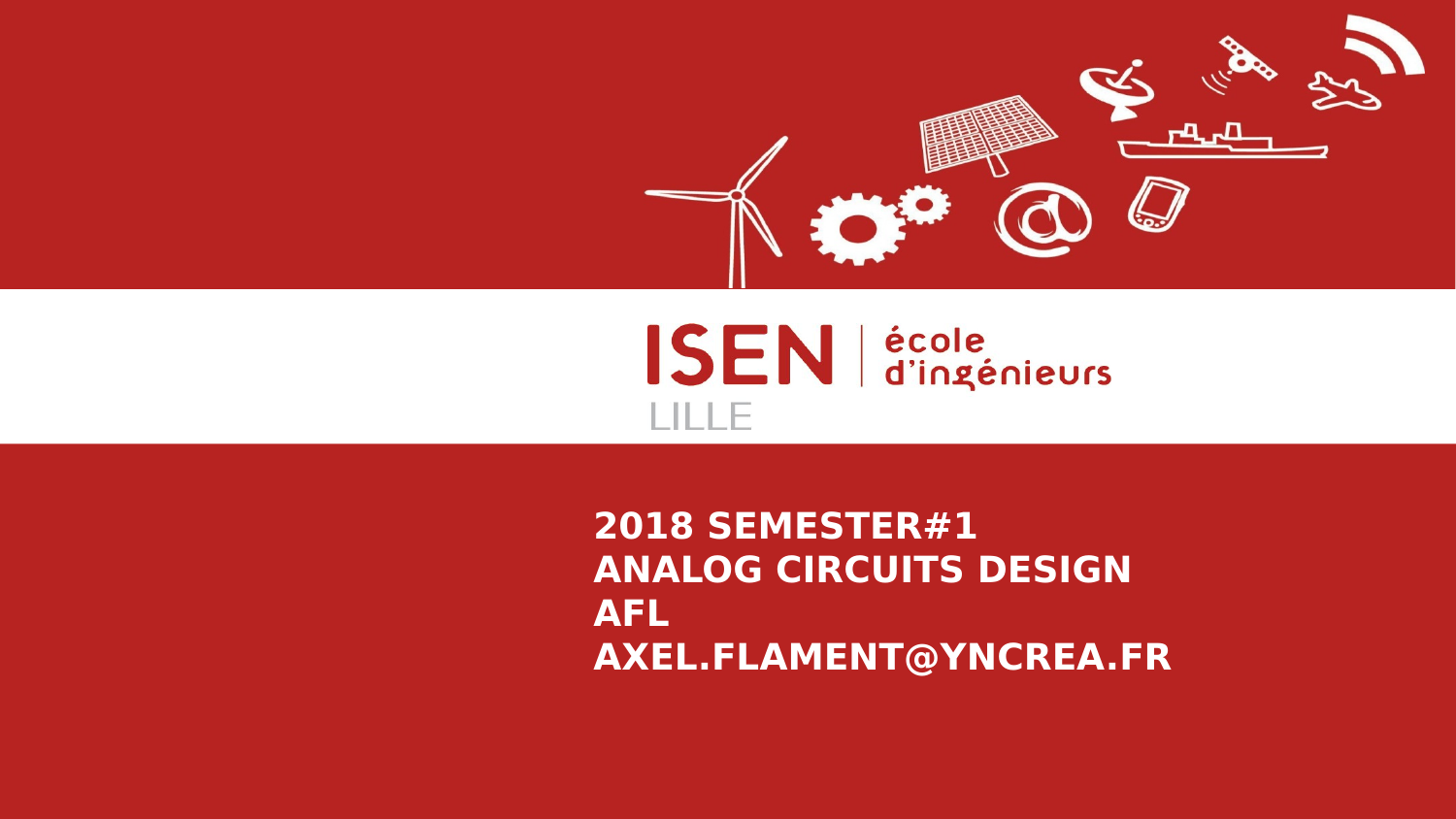

# 2018 Semester#1 Analog Circuits Design AFL axel.flament@YNCREA.fr